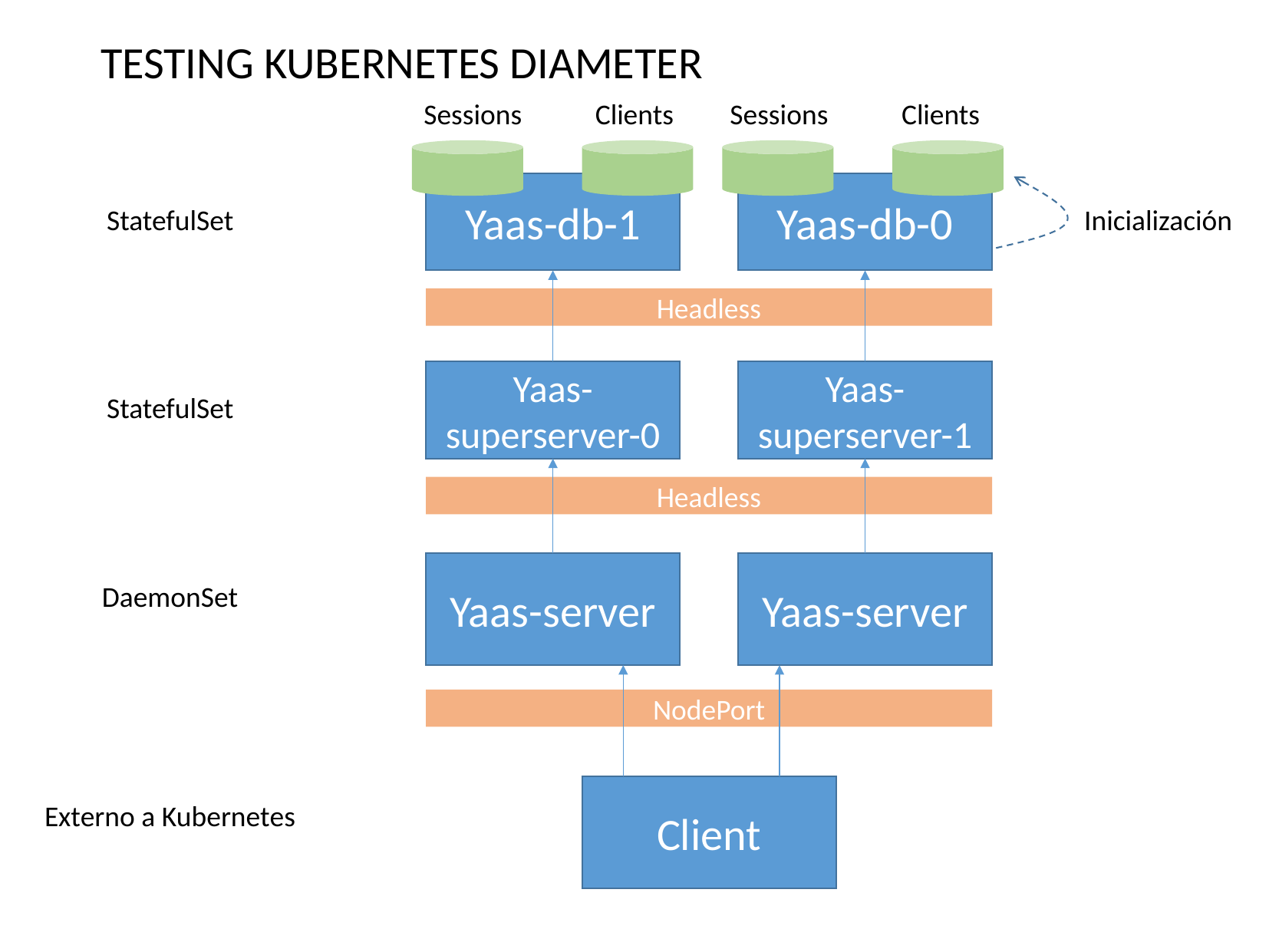

TESTING KUBERNETES DIAMETER
Sessions
Clients
Sessions
Clients

Yaas-db-1
Yaas-db-0

StatefulSet
Inicialización
Headless
Yaas-superserver-0
Yaas-superserver-1
StatefulSet
Headless
Yaas-server
Yaas-server
DaemonSet
NodePort
Client
Externo a Kubernetes